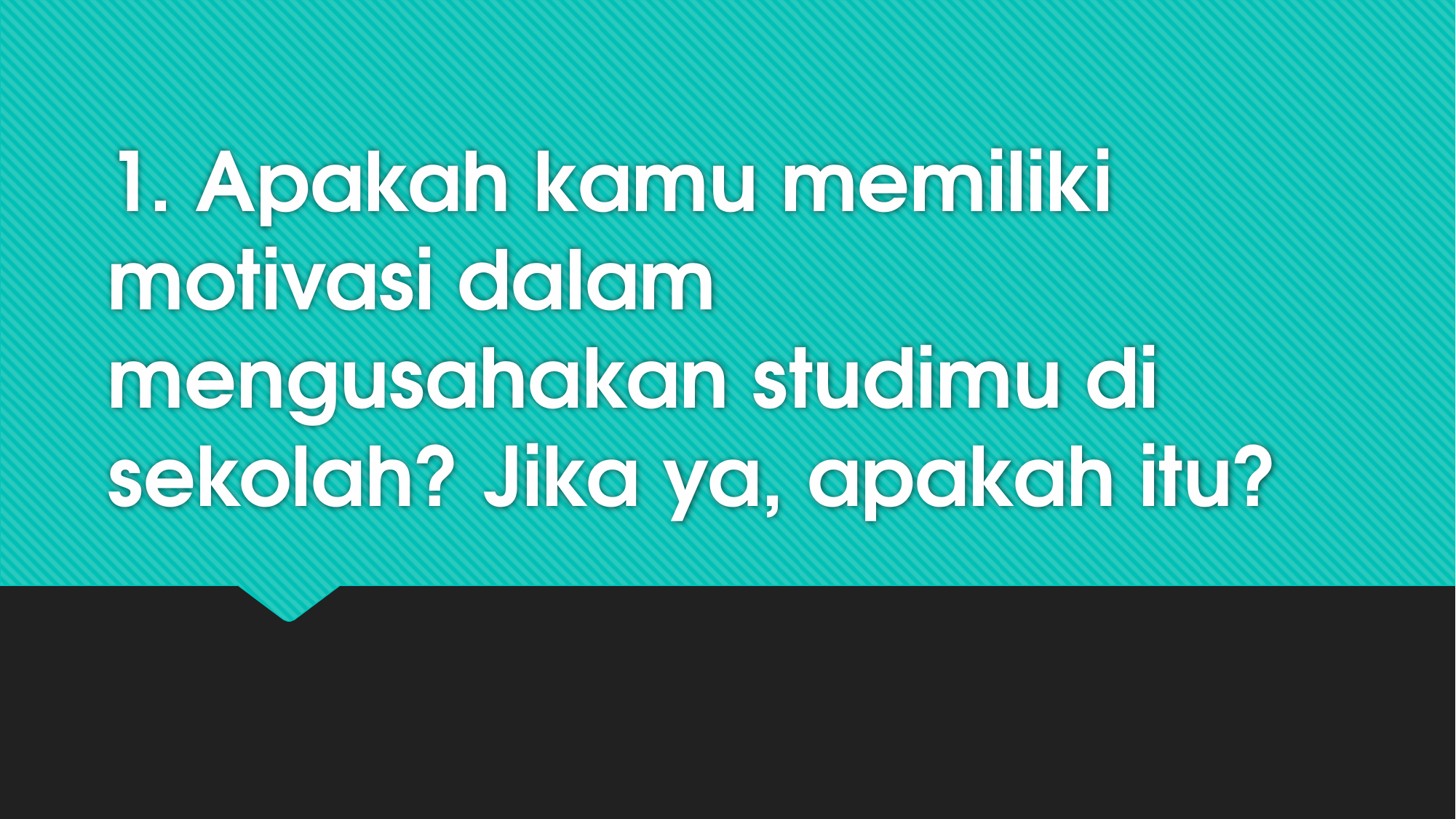

# 1. Apakah kamu memiliki  motivasi dalam mengusahakan studimu di sekolah? Jika ya, apakah itu?